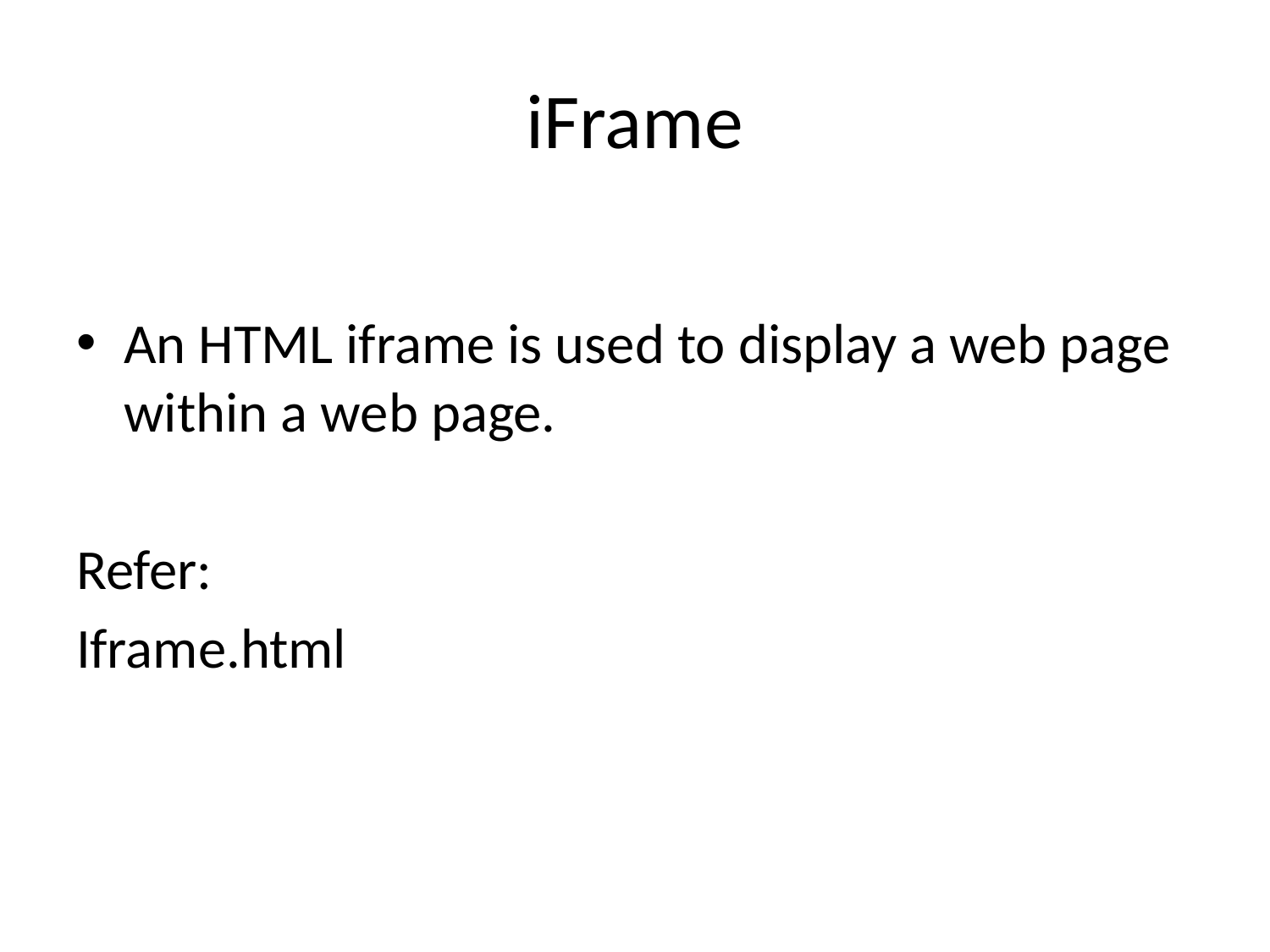

# iFrame

An HTML iframe is used to display a web page within a web page.

Refer:
Iframe.html